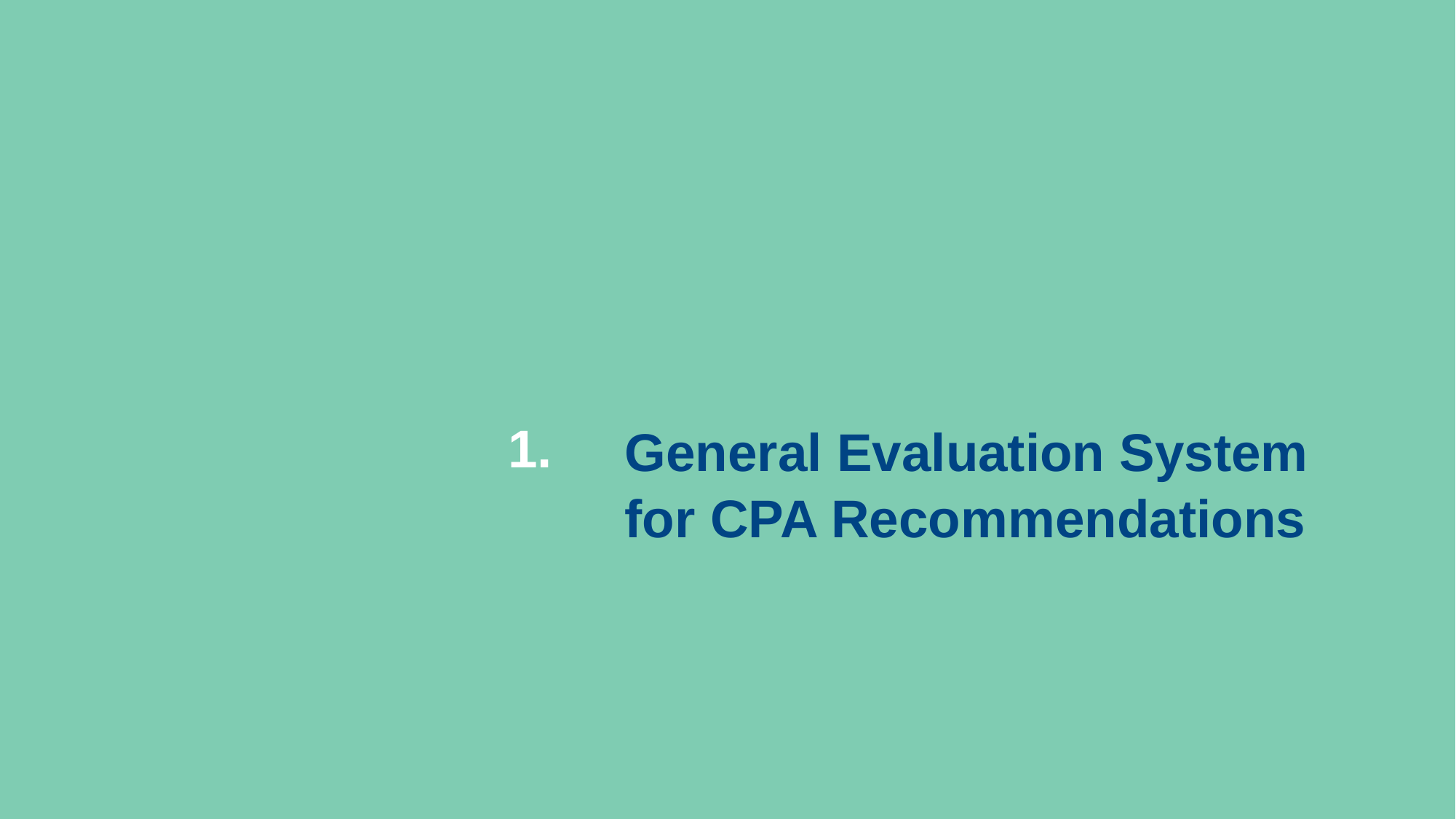

1.
General Evaluation System for CPA Recommendations